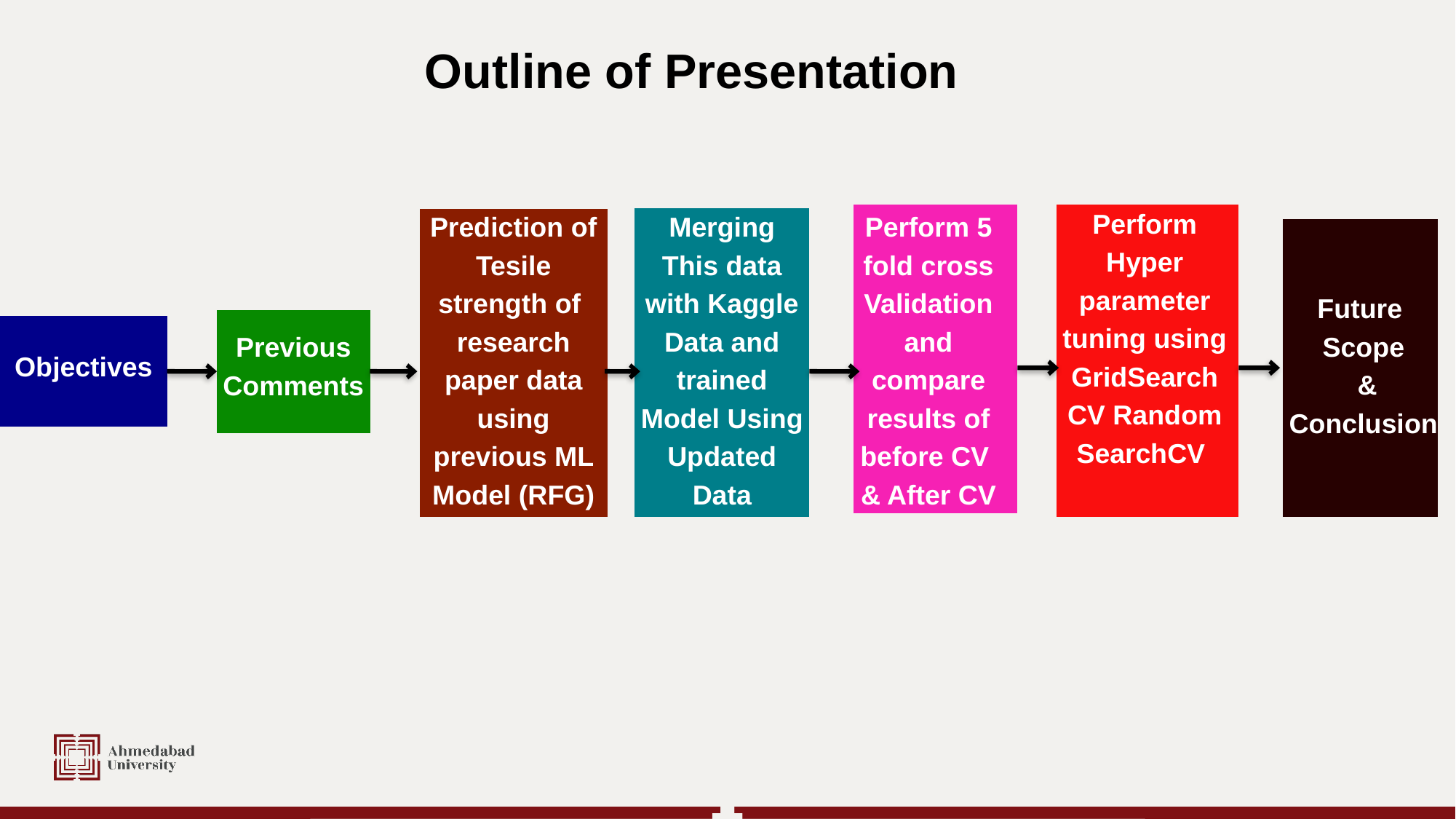

Outline of Presentation

Perform Hyper
parameter tuning using GridSearch
CV Random
SearchCV

Perform 5 fold cross Validation and compare results of before CV  & After CV

Merging This data with Kaggle Data and trained Model Using Updated Data

Future
Scope
 &
Conclusion

Prediction of Tesile strength of  research paper data using previous ML Model (RFG)

Previous Comments

Objectives